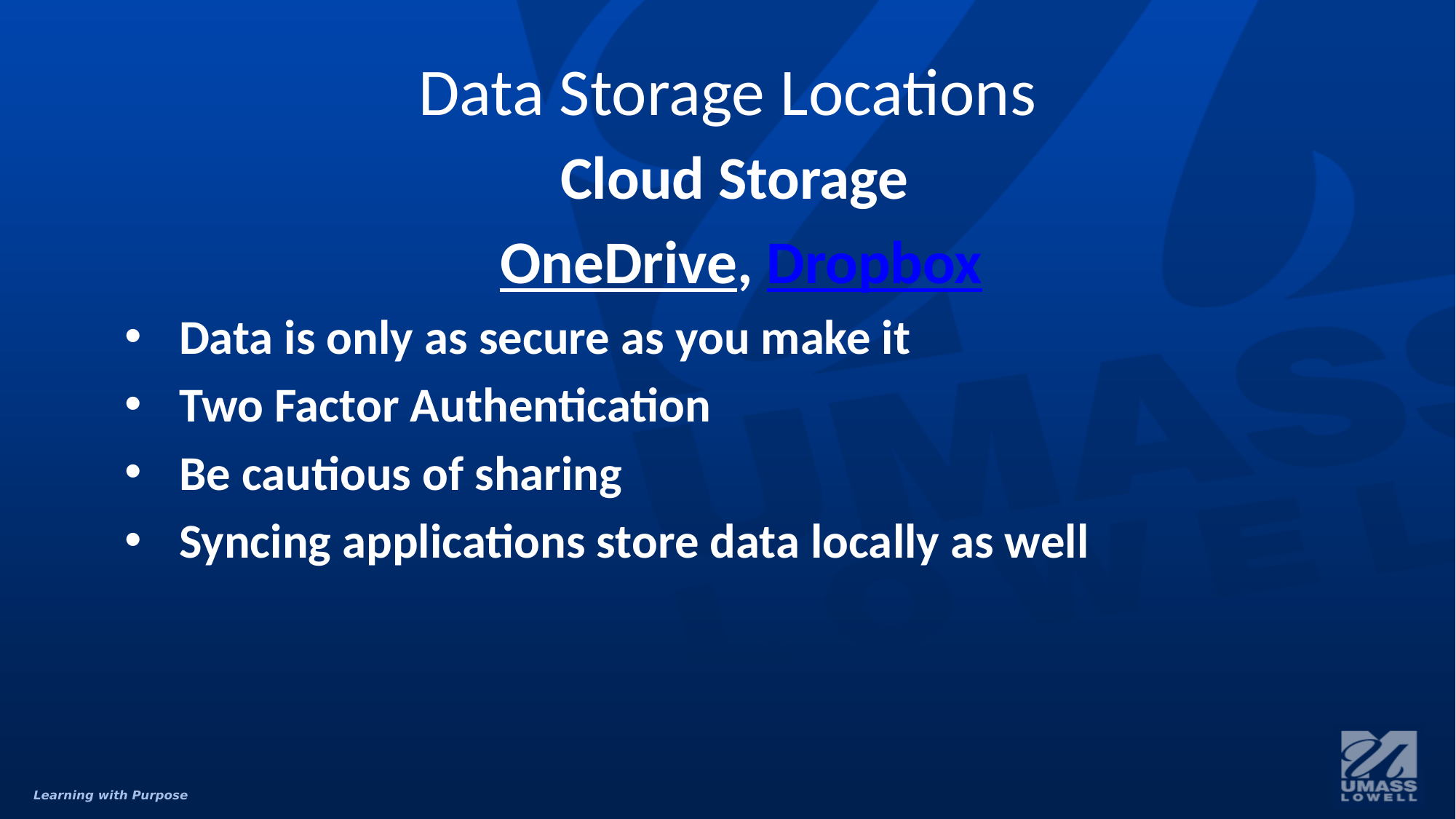

# Data Storage Locations
Cloud Storage
OneDrive, Dropbox
Data is only as secure as you make it
Two Factor Authentication
Be cautious of sharing
Syncing applications store data locally as well